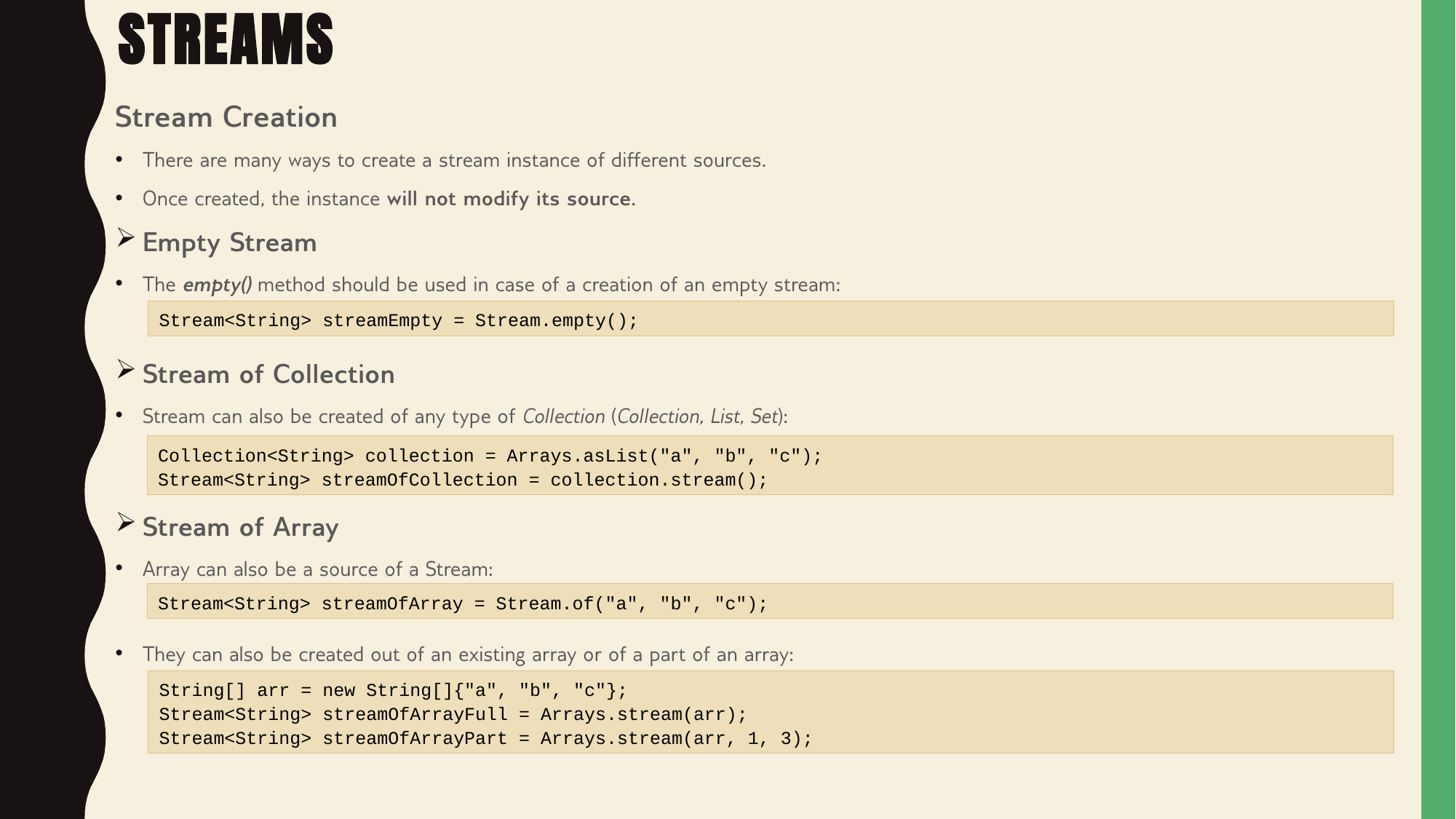

# StreamS
Stream Creation
There are many ways to create a stream instance of different sources.
Once created, the instance will not modify its source.
Empty Stream
The empty() method should be used in case of a creation of an empty stream:

Stream of Collection
Stream can also be created of any type of Collection (Collection, List, Set):

Stream of Array
Array can also be a source of a Stream:

They can also be created out of an existing array or of a part of an array:

Stream<String> streamEmpty = Stream.empty();
Collection<String> collection = Arrays.asList("a", "b", "c");
Stream<String> streamOfCollection = collection.stream();
Stream<String> streamOfArray = Stream.of("a", "b", "c");
String[] arr = new String[]{"a", "b", "c"};
Stream<String> streamOfArrayFull = Arrays.stream(arr);
Stream<String> streamOfArrayPart = Arrays.stream(arr, 1, 3);